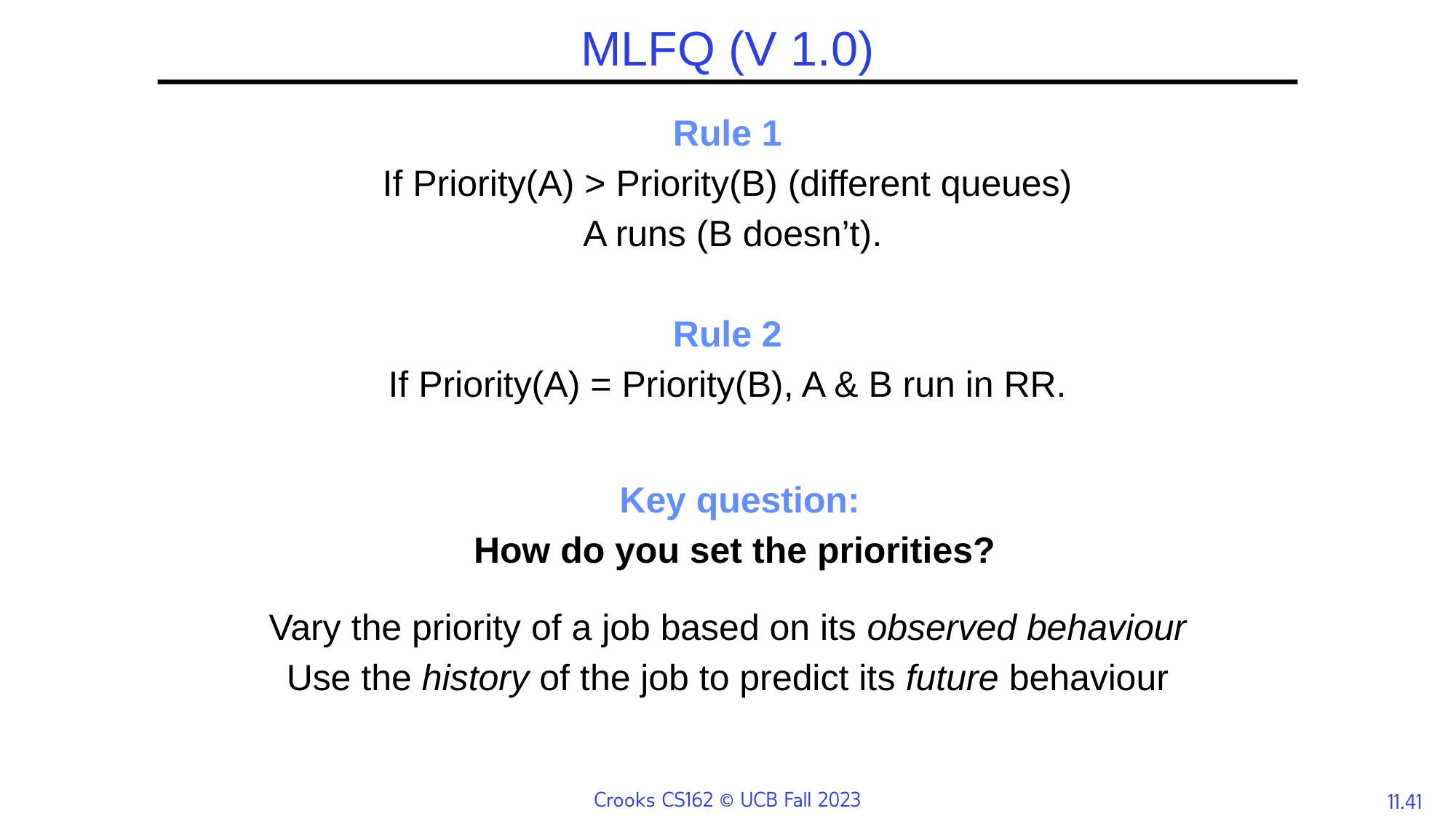

# MLFQ (V 1.0)
Rule 1
If Priority(A) > Priority(B) (different queues)
 A runs (B doesn’t).

Rule 2
If Priority(A) = Priority(B), A & B run in RR.
Key question:
How do you set the priorities?
Vary the priority of a job based on its observed behaviour
Use the history of the job to predict its future behaviour